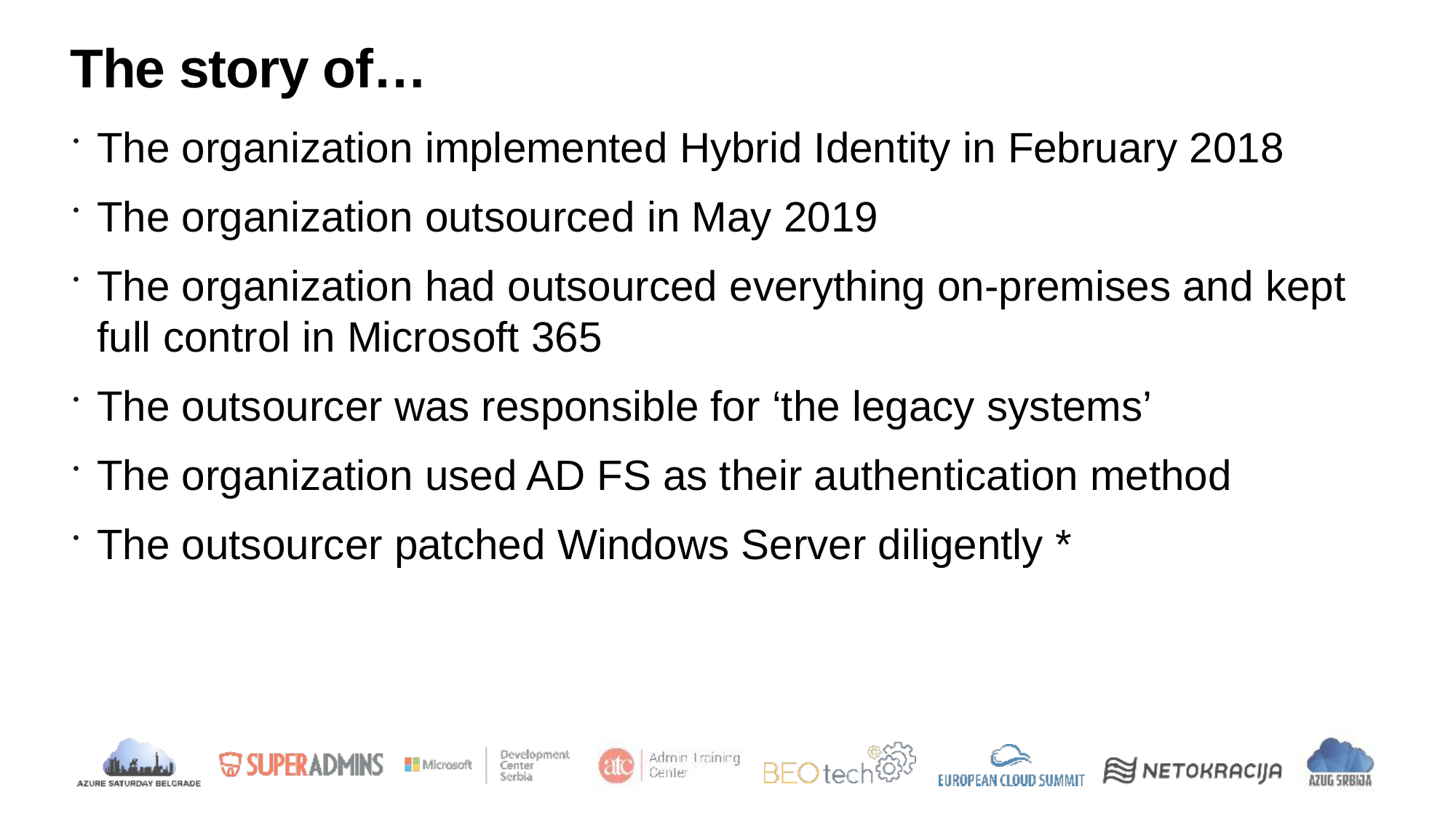

# The story of…
The organization implemented Hybrid Identity in February 2018
The organization outsourced in May 2019
The organization had outsourced everything on-premises and kept full control in Microsoft 365
The outsourcer was responsible for ‘the legacy systems’
The organization used AD FS as their authentication method
The outsourcer patched Windows Server diligently *